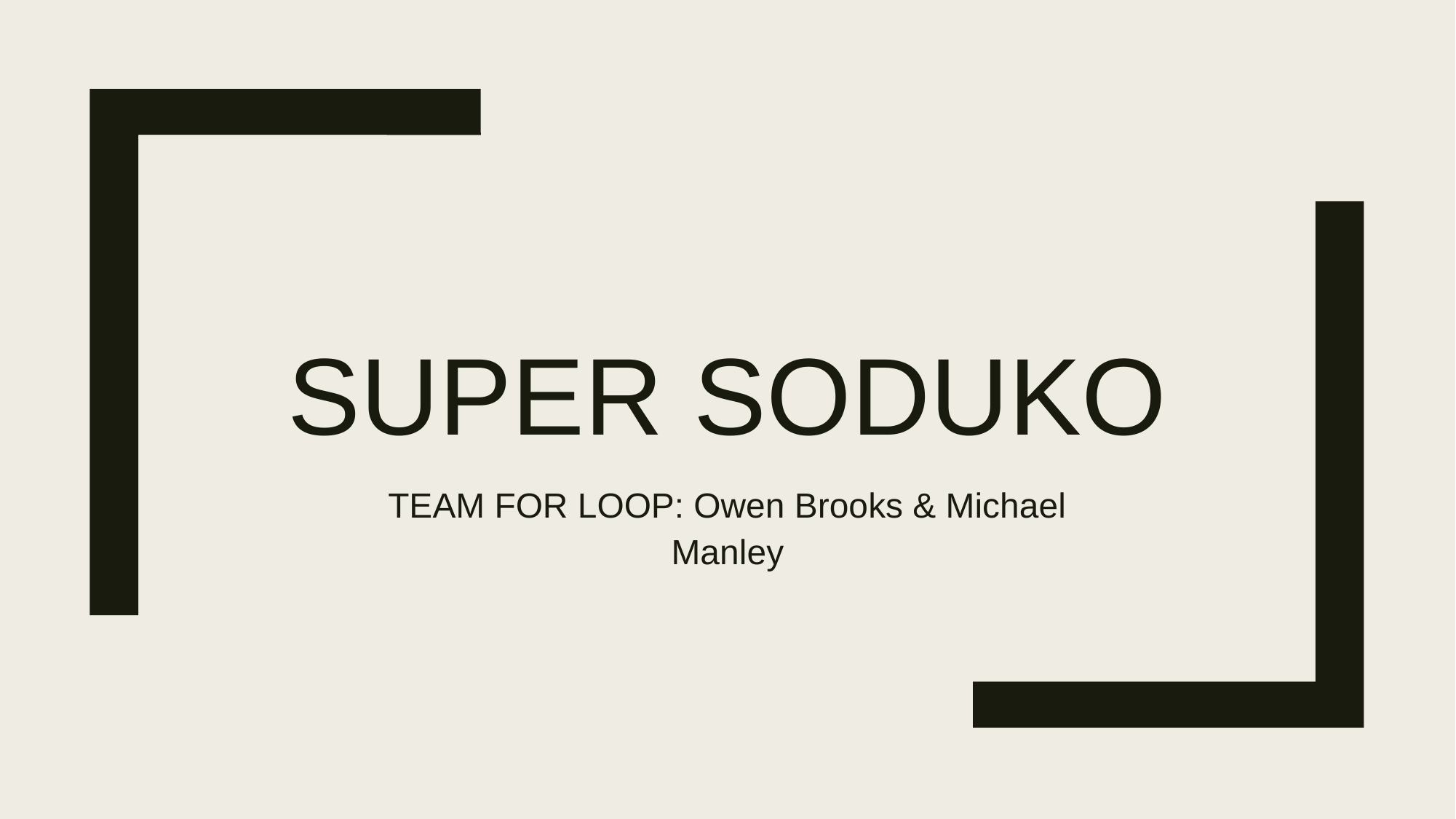

# SUPER SODUKO
TEAM FOR LOOP: Owen Brooks & Michael Manley